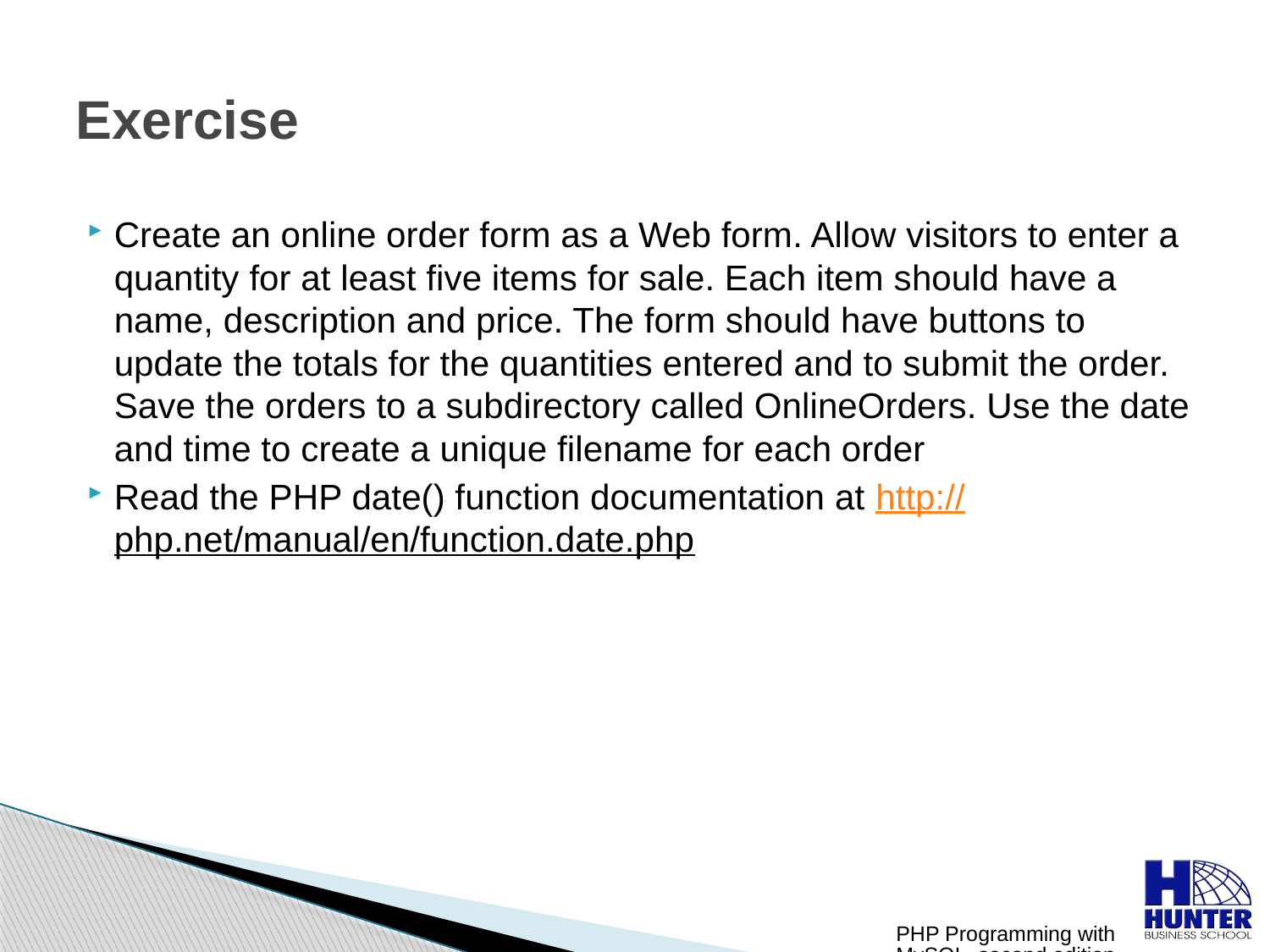

# Exercise
Create an online order form as a Web form. Allow visitors to enter a quantity for at least five items for sale. Each item should have a name, description and price. The form should have buttons to update the totals for the quantities entered and to submit the order. Save the orders to a subdirectory called OnlineOrders. Use the date and time to create a unique filename for each order
Read the PHP date() function documentation at http://php.net/manual/en/function.date.php

PHP Programming with MySQL, second edition